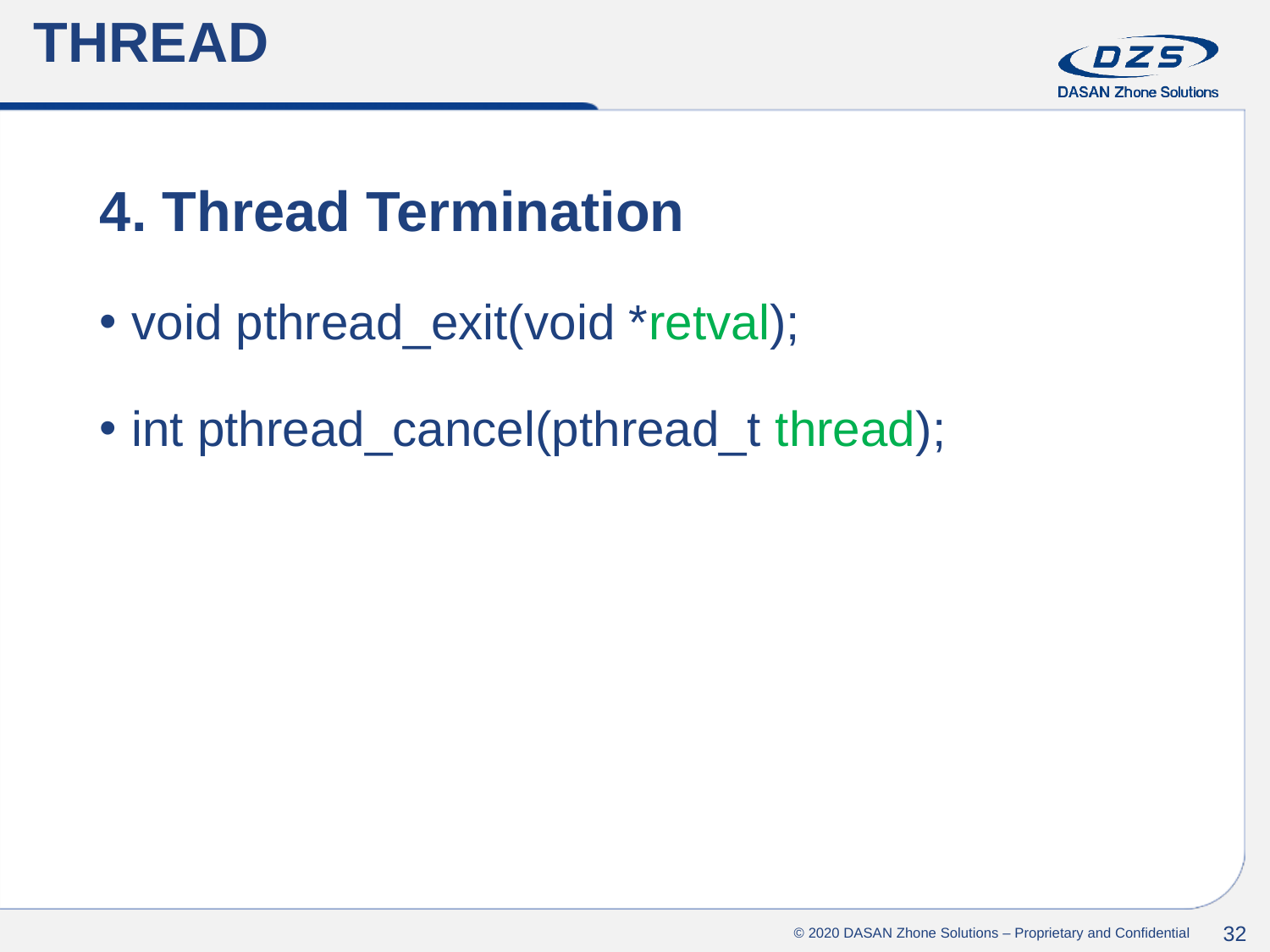

THREAD

4. Thread Termination

void pthread_exit(void *retval);

int pthread_cancel(pthread_t thread);

© 2020 DASAN Zhone Solutions – Proprietary and Confidential
32